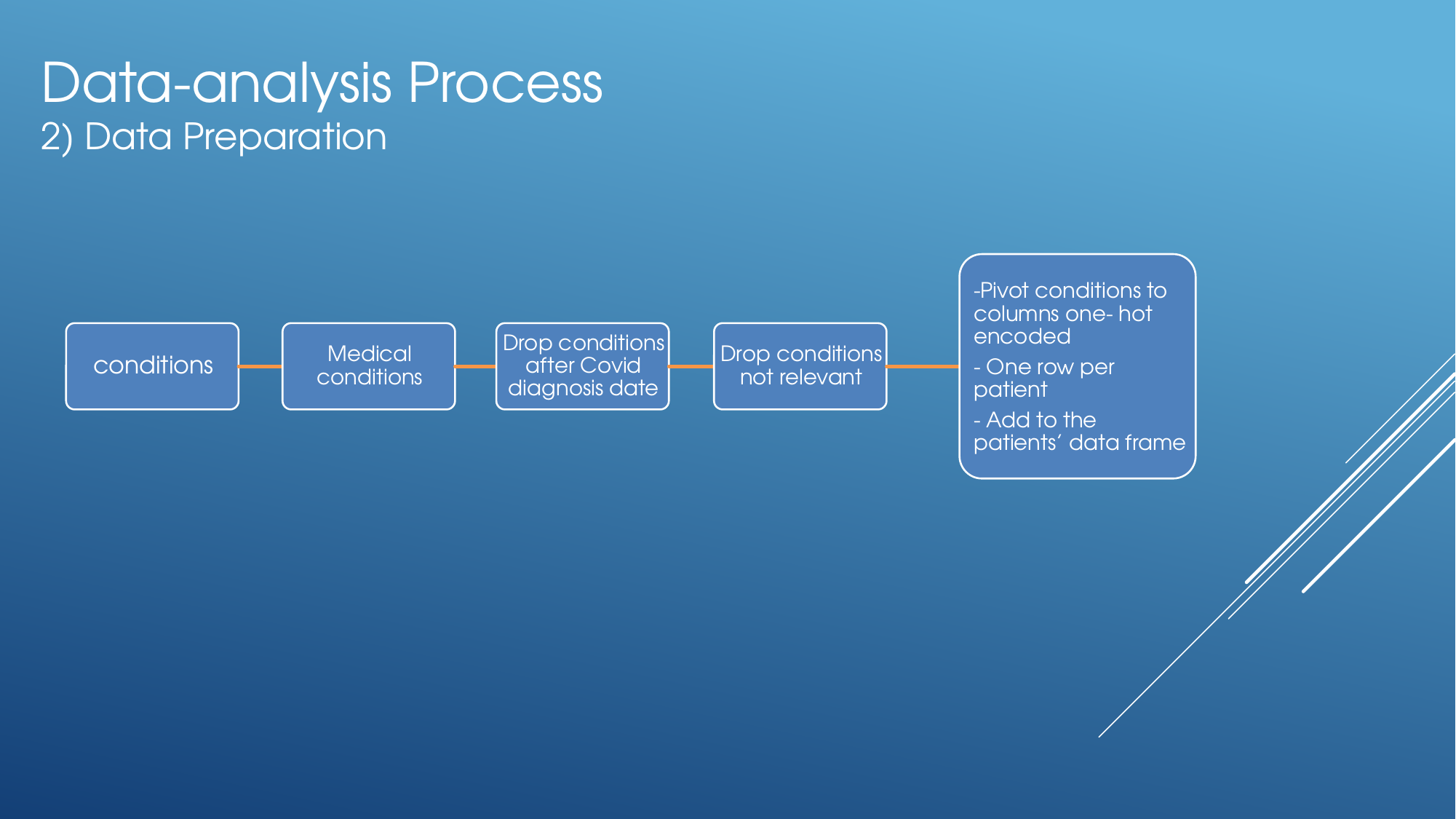

# Data-analysis Process 2) Data Preparation
conditions

Medical conditions

Drop conditions after Covid diagnosis date

Drop conditions not relevant

-Pivot conditions to columns one- hot encoded
- One row per patient
- Add to the patients’ data frame